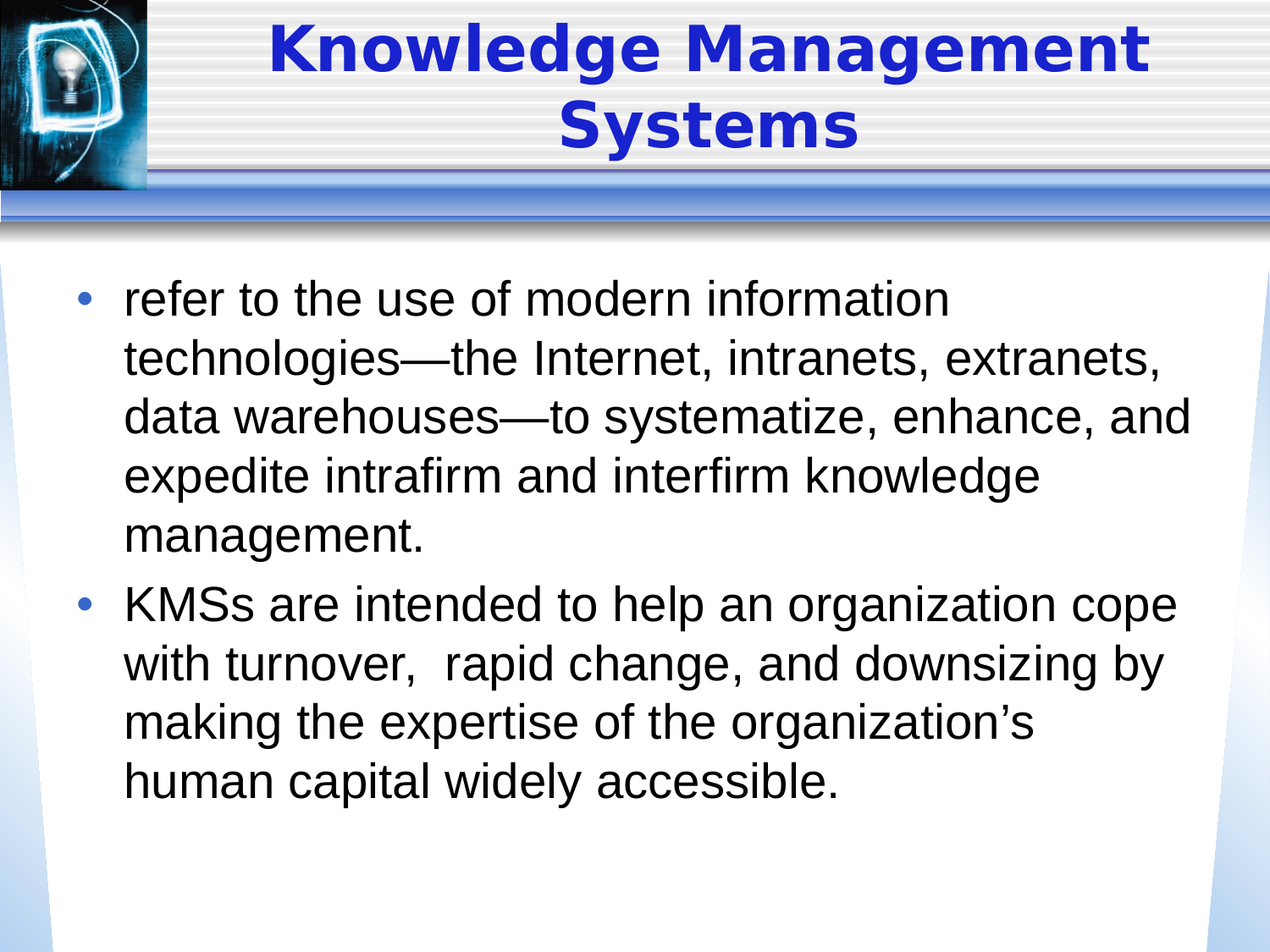

# Knowledge Management Systems
refer to the use of modern information technologies—the Internet, intranets, extranets, data warehouses—to systematize, enhance, and expedite intraﬁrm and interﬁrm knowledge management.
KMSs are intended to help an organization cope with turnover,  rapid change, and downsizing by making the expertise of the organization’s human capital widely accessible.